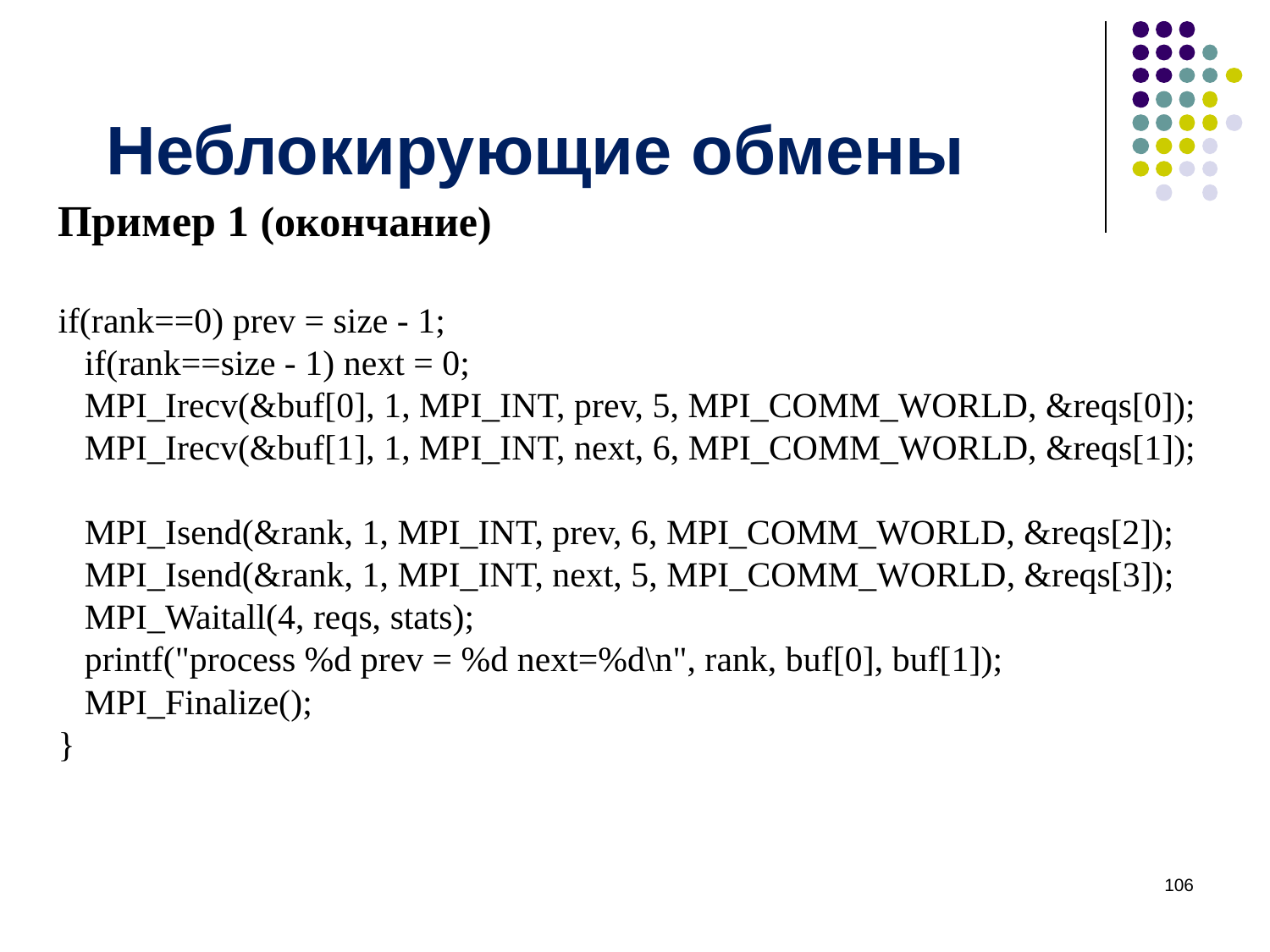

# Неблокирующие обмены
Пример 1 (окончание)

if(rank==0) prev = size - 1;
   if(rank==size - 1) next = 0;
   MPI_Irecv(&buf[0], 1, MPI_INT, prev, 5, MPI_COMM_WORLD, &reqs[0]);
   MPI_Irecv(&buf[1], 1, MPI_INT, next, 6, MPI_COMM_WORLD, &reqs[1]);

   MPI_Isend(&rank, 1, MPI_INT, prev, 6, MPI_COMM_WORLD, &reqs[2]);
   MPI_Isend(&rank, 1, MPI_INT, next, 5, MPI_COMM_WORLD, &reqs[3]);
   MPI_Waitall(4, reqs, stats);
   printf("process %d prev = %d next=%d\n", rank, buf[0], buf[1]);
   MPI_Finalize();
}

106